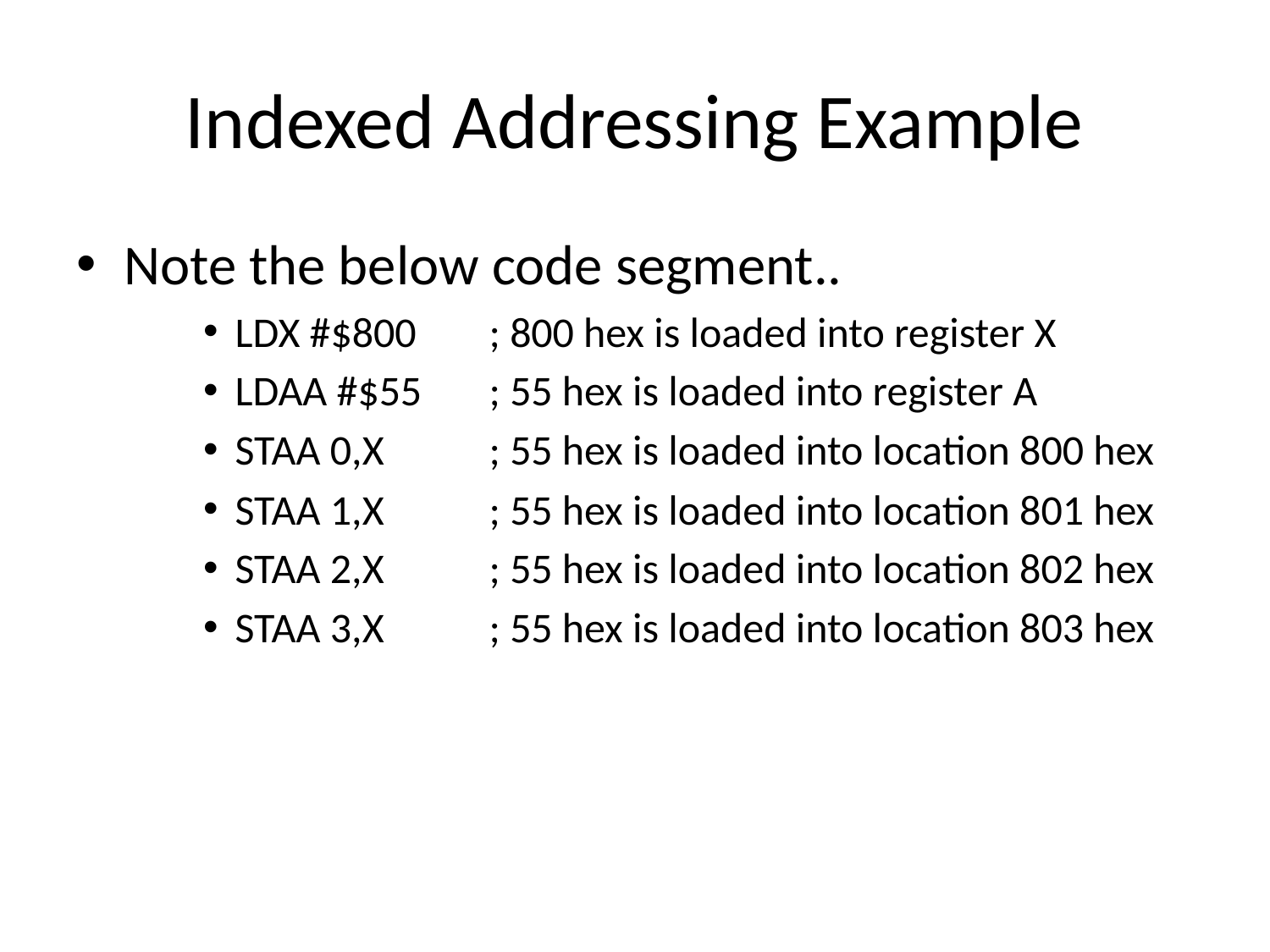

# Indexed Addressing Example
Note the below code segment..
LDX #$800	; 800 hex is loaded into register X
LDAA #$55	; 55 hex is loaded into register A
STAA 0,X	; 55 hex is loaded into location 800 hex
STAA 1,X	; 55 hex is loaded into location 801 hex
STAA 2,X	; 55 hex is loaded into location 802 hex
STAA 3,X	; 55 hex is loaded into location 803 hex